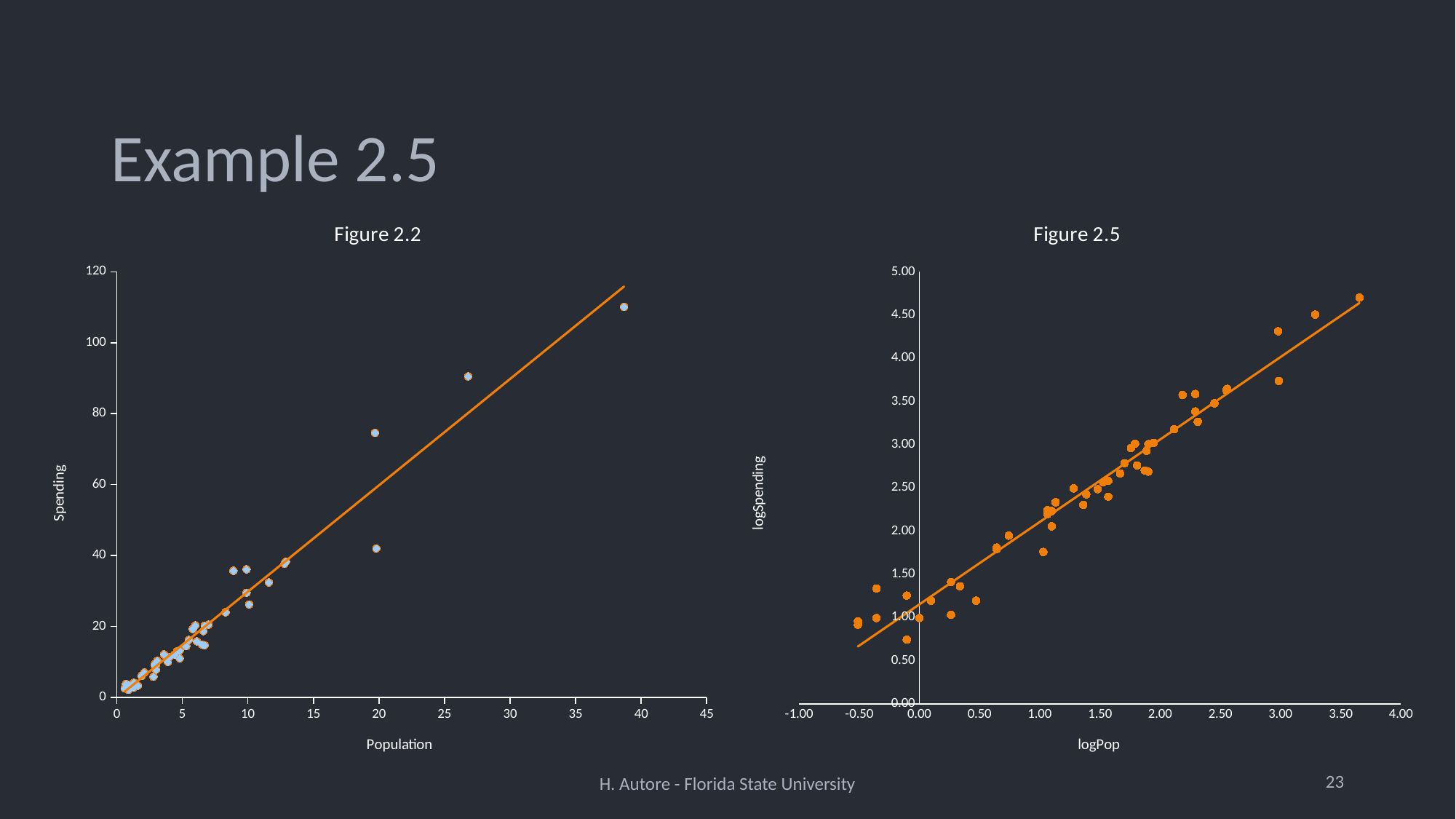

# Example 2.5

### Chart: Figure 2.2

| Category | Spending | Spending |
|---|---|---|

### Chart: Figure 2.5

| Category | logSpending |
|---|---|
23
H. Autore - Florida State University